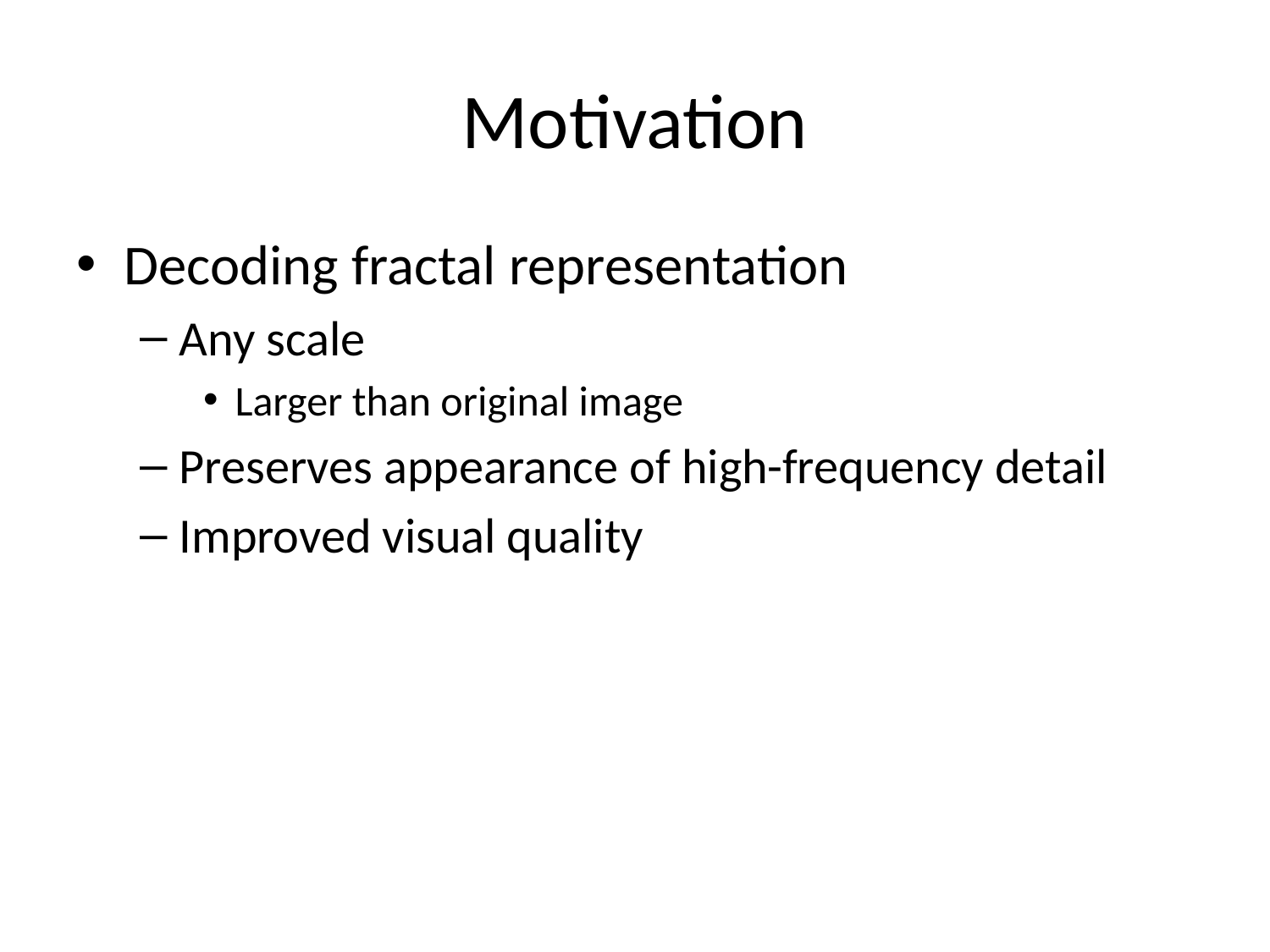

# Motivation
Decoding fractal representation
Any scale
Larger than original image
Preserves appearance of high-frequency detail
Improved visual quality